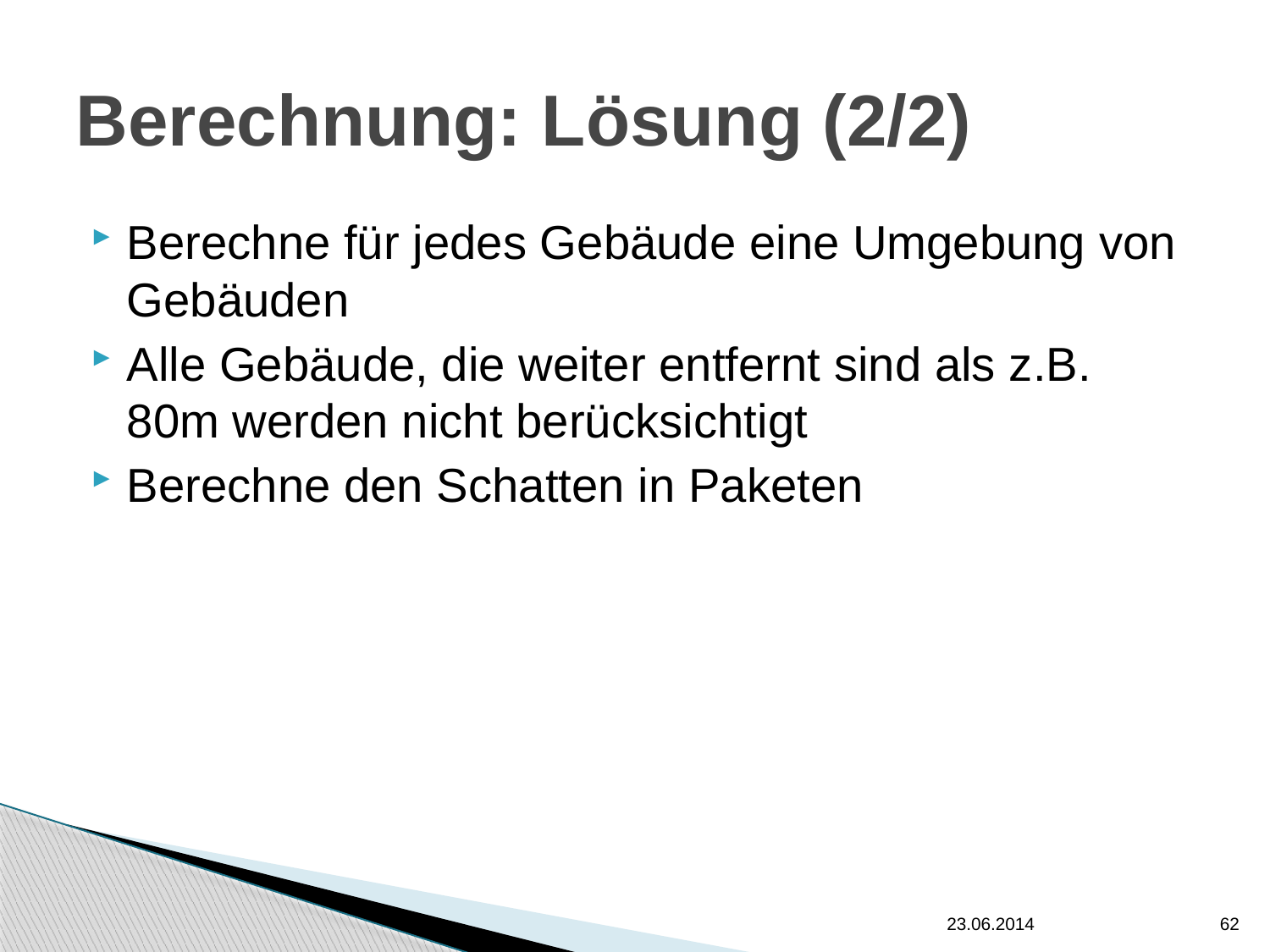

# Berechnung: Lösung (2/2)
Berechne für jedes Gebäude eine Umgebung von Gebäuden
Alle Gebäude, die weiter entfernt sind als z.B. 80m werden nicht berücksichtigt
Berechne den Schatten in Paketen
23.06.2014
62